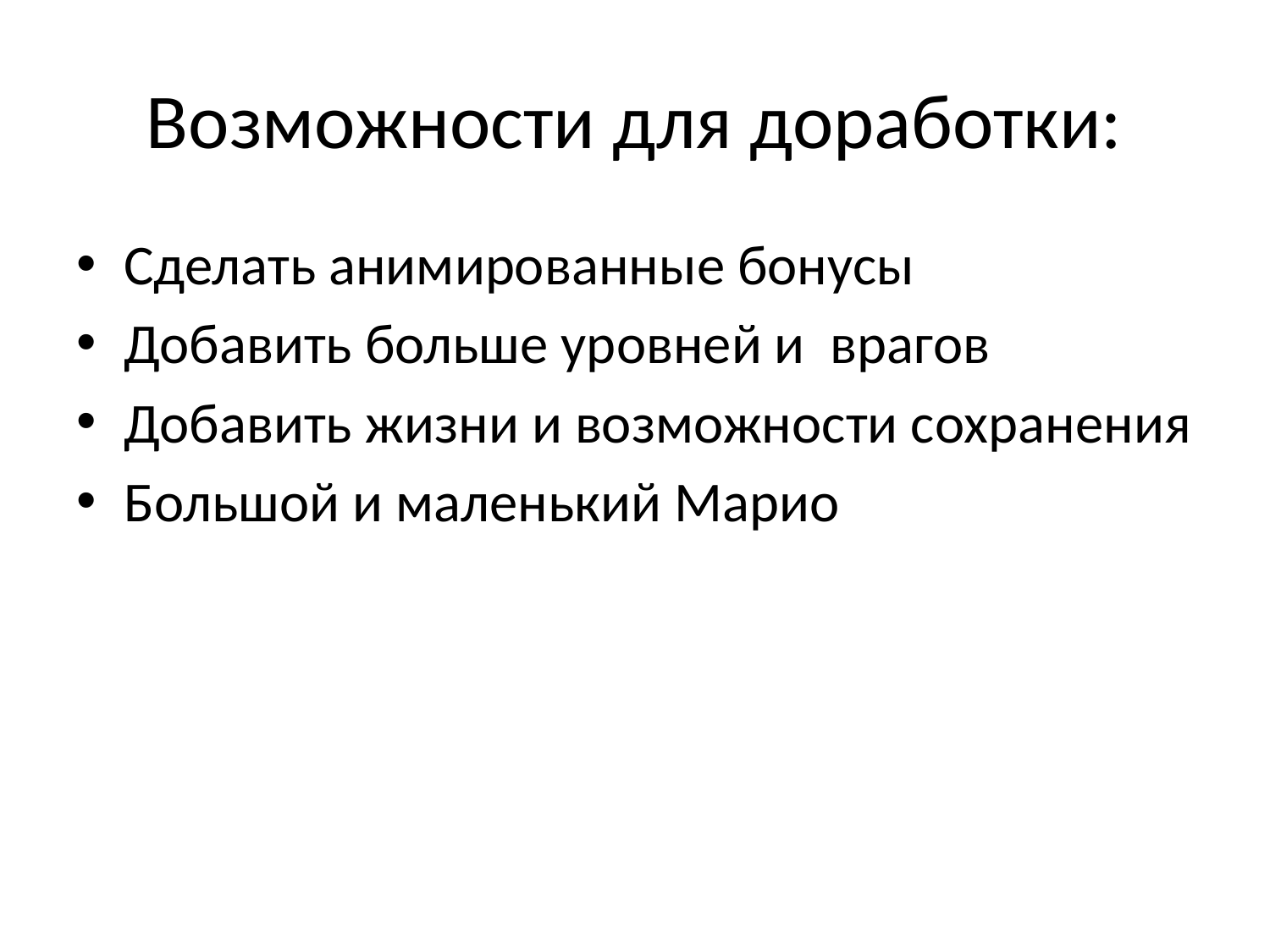

# Возможности для доработки:
Сделать анимированные бонусы
Добавить больше уровней и  врагов
Добавить жизни и возможности сохранения
Большой и маленький Марио